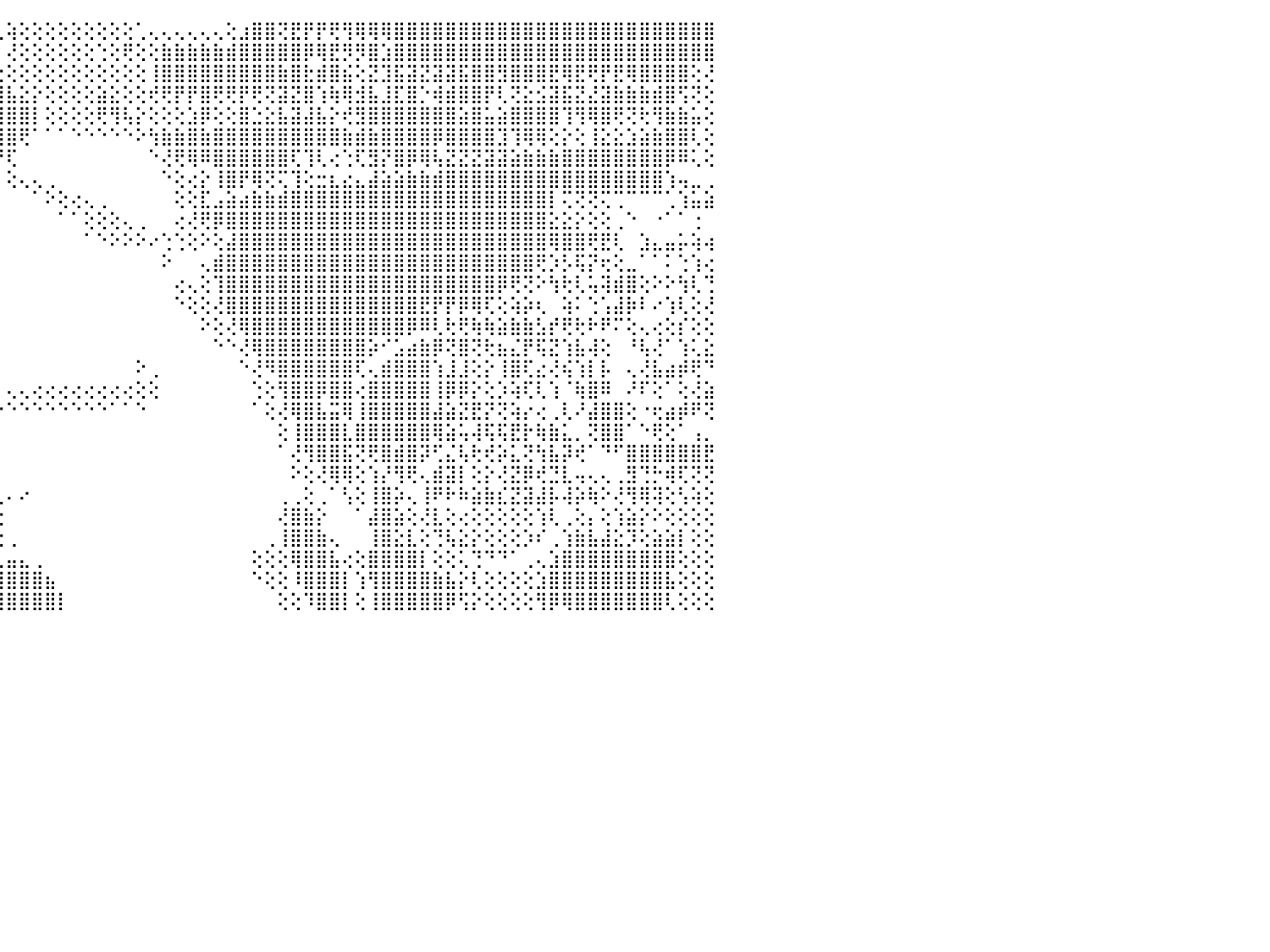

⣿⣿⣿⣧⡕⢀⢀⢀⢀⢀⢄⡕⢄⢕⢕⢕⢕⢕⣿⣿⣿⣿⣿⣿⣿⡇⢕⢕⠑⠀⠀⠀⠀⠀⠀⠀⠀⠀⠀⠕⠀⢕⢸⣟⣇⢵⢕⢕⢕⢕⢕⢕⢕⢕⢕⢁⢄⢄⢄⢄⢄⢄⢕⣰⣿⣿⢝⣟⡟⡟⢟⢻⢿⢿⢿⣿⣿⣿⣿⣿⣿⣿⣿⣿⣿⣿⣿⣿⣿⣿⣿⣿⣿⣿⣿⣿⣿⣿⣿⣿⠀
⣿⣿⣿⣿⣇⢕⢕⢕⢇⠕⠕⠕⠕⢕⢕⢕⢕⢕⢹⣿⣿⣿⣿⣿⣿⣇⠕⠀⠀⠀⠀⠀⠀⠀⠀⠀⠀⠀⠀⠀⠀⠑⢕⢹⡇⢜⢕⢕⢕⢕⢕⢕⢑⢕⢟⢕⢕⣷⣷⣷⣷⣷⣾⣿⣿⣿⣿⣿⡿⢿⣟⡻⡻⣿⣱⣿⣿⣿⣿⣿⣿⣿⣿⣿⣿⣿⣿⣿⣿⣿⣿⣿⣿⣿⣿⣿⣿⣿⣿⣿⠀
⣿⣿⣿⣿⣿⢔⢔⢕⢕⢇⣿⢻⣧⣿⢕⢕⢕⢕⢸⣿⣿⣿⣿⣿⣿⡏⠀⠀⠀⠀⠀⠀⠀⠀⠀⠀⠀⠀⠀⠀⠀⠀⠀⠑⢕⢕⢕⢕⢕⢕⢕⢕⢕⢕⢕⢕⢸⣿⣿⣿⣿⣿⣿⣿⣿⣿⣷⣿⣗⣾⣿⣮⢕⣝⣹⣯⣽⣝⣽⣽⣯⣿⣿⣻⣿⣿⣿⣟⢿⣟⢟⡟⣟⢿⣿⣿⣿⣿⢕⢜⠀
⣿⣿⣿⣿⣿⢕⢕⢕⢕⢕⢻⢸⣿⣿⢕⢕⢕⢕⢕⣿⣿⣿⣿⣿⣿⣷⡀⢄⢄⢀⢀⠀⠀⠀⠀⠀⠀⠀⠀⠀⠀⠀⠀⠀⢸⣧⣕⡕⢕⢕⢕⢕⣵⣕⢕⢕⢞⢟⡟⡟⣿⢟⢟⡟⢟⢝⣽⣝⣿⢱⢷⢿⣺⣧⣸⣏⣿⡑⢾⣾⣿⣿⡟⢇⢝⣕⣪⣽⣯⣝⣜⣽⣷⣷⣷⣾⣿⢫⢝⢕⠀
⣻⣿⣿⣿⣿⡕⢕⢕⢕⢕⢸⢝⢟⢜⢕⢕⢕⢕⢅⣿⣿⣿⣿⣿⣿⣿⣧⢑⣽⣿⣿⡇⠀⠀⢀⢄⢤⡄⠀⠀⠀⠀⠀⠀⢸⣿⣿⡇⢕⢕⢕⢕⢟⢻⢧⡕⢕⢕⢕⣱⡿⢕⢕⣿⣑⣕⣧⣽⣼⣧⡕⢞⣻⣿⣿⣿⣿⣿⣿⣿⣵⣿⣥⣵⣿⣿⣿⣿⢹⢻⢿⣿⢟⢝⢗⢻⣷⣷⣥⢕⠀
⠀⠘⢿⣿⣿⡧⢕⢕⢕⢜⢕⢕⢕⢕⢕⢕⢕⢇⠠⣿⣿⣿⣿⣿⣿⣿⣿⣵⣷⣿⣿⣷⢄⢰⣷⣇⣽⣷⡔⢀⠀⠀⠀⠀⢸⣿⢟⠁⠁⠁⠑⠑⠑⠑⠑⠕⢳⣷⣷⣿⣷⣿⣿⣿⣿⣿⣿⣿⣿⣿⣿⣷⣾⣷⣿⣿⣿⣿⡿⣿⣿⣿⣿⣹⢹⢿⢿⢕⡕⢕⢸⣕⣕⣱⣵⣷⣿⣿⢇⢕⠀
⣷⣕⣱⣵⣿⢧⢕⡑⢺⣷⡇⢕⢕⢕⠕⢕⢑⢄⢅⢸⣿⣿⣿⣿⣿⣟⠋⢹⣿⣿⣿⣿⣧⣿⣿⡿⢟⣫⣿⣵⡄⢄⢀⢄⠝⢏⠀⠀⠀⠀⠀⠀⠀⠀⠀⠀⠑⢜⢟⢿⠿⣿⣿⣿⣿⣿⣿⢏⢹⢇⢔⢑⢏⣻⡝⣿⡿⢿⢧⣝⣝⣝⣽⣽⣵⣷⣷⣷⣿⣿⣿⣿⣿⣿⣿⣿⡿⠿⢅⢕⠀
⣿⣿⣿⣿⡿⢜⠌⢇⡯⠿⢧⡎⠳⢵⠕⢁⢄⠁⢑⣜⢟⢿⢿⣿⣿⣷⡆⢔⢳⣿⣿⣿⣿⣿⡿⢿⣿⣿⣿⣿⣿⣿⣷⣾⠀⢕⢄⢄⢀⠀⠀⠀⠀⠀⠀⠀⠀⠑⢕⢔⡕⢸⣿⡟⢿⢝⢍⢹⢕⣒⣆⣔⣄⣼⣵⣵⣷⣷⣾⣿⣿⣿⣿⣿⣿⣿⣿⣿⣿⣿⣿⣿⣿⣿⣿⣿⢱⢤⣀⢀⠀
⣝⢍⢍⠝⢕⢕⢕⢄⢄⢄⢜⢕⠄⢀⢄⠀⢄⠁⢅⣱⣾⣧⣕⢱⣅⢼⢣⢕⠀⢘⣬⣏⢝⢝⢕⢕⢜⢻⣿⣿⣿⣿⣿⣿⠀⠀⠀⠁⠕⢕⢔⢄⢀⠀⠀⠀⠀⠀⢕⢕⣏⣠⣵⣴⣷⣷⣾⣿⣿⣿⣿⣿⣿⣿⣿⣿⣿⣿⣿⣿⣿⣿⣿⣿⣿⣿⣿⡇⢍⢝⢝⢍⢉⠉⠉⠉⢁⢱⣥⣵⠀
⠄⠀⠀⠄⢷⣷⣾⣿⣿⣿⣿⣷⣵⣧⣷⣷⣶⣷⣷⢕⢍⣝⣛⠳⠧⠑⢵⢵⢔⢕⣿⡕⠕⠑⠁⠁⠑⢝⢿⣿⣿⣿⣿⡇⠀⠀⠀⠀⠀⠁⠁⢕⢕⢕⢄⢀⠀⠀⢔⢜⢟⡿⣿⣿⣿⣿⣿⣿⣿⣿⣿⣿⣿⣿⣿⣿⣿⣿⣿⣿⣿⣿⣿⣿⣿⣿⣿⣕⣕⡕⢕⢕⢀⠑⠀⠐⠁⠁⢐⠀⠀
⣷⣷⣷⣷⣿⣿⣿⣿⣿⣿⣿⣿⣿⣿⣿⣿⣿⣿⡷⢇⢕⢔⣅⣔⣔⣴⣥⣧⣵⣵⠕⠁⠀⠀⠀⠀⠀⠀⢜⢻⣿⣿⡟⠀⠀⠀⠀⠀⠀⠀⠀⠁⠑⠕⠕⠕⠔⢑⢑⢕⠕⢕⣼⣿⣿⣿⣿⣿⣿⣿⣿⣿⣿⣿⣿⣿⣿⣿⣿⣿⣿⣿⣿⣿⣿⣿⣿⢿⣿⣿⢟⣟⢇⠀⣱⣄⣤⡥⢵⢴⠀
⣿⣿⣿⣿⣿⣿⣿⣿⣿⣿⣿⣿⣿⣿⣿⣿⣿⣿⣷⣿⣿⣿⣿⣿⣿⣿⣿⣿⣿⠑⠀⠀⠀⠀⠀⠀⠀⠀⣵⣶⣾⣏⠑⠀⠀⠀⠀⠀⠀⠀⠀⠀⠀⠀⠀⠀⠀⠕⠀⠀⢄⣾⣿⣿⣿⣿⣿⣿⣿⣿⣿⣿⣿⣿⣿⣿⣿⣿⣿⣿⣿⣿⣿⣿⣿⣿⢟⡱⡣⢯⡝⢖⢕⣀⠁⠁⠅⢑⢱⢔⠀
⣿⣿⣿⣿⣿⣿⣿⣿⣿⣿⣿⣿⣿⣿⣿⣿⣿⣿⣿⣿⣿⣿⣿⣿⣿⣿⣿⣿⡿⠀⠀⠀⠀⠀⠀⠀⢄⢀⢻⣿⣿⡟⠀⠀⠀⠀⠀⠀⠀⠀⠀⠀⠀⠀⠀⠀⠀⠀⢔⢄⢕⢹⣿⣿⣿⣿⣿⣿⣿⣿⣿⣿⣿⣿⣿⣿⣿⣿⣿⣿⣿⣿⣿⡿⢟⢝⠕⢳⢗⢇⢥⢽⣾⣿⢕⠕⠕⢳⢇⢙⠀
⣿⣿⣿⣿⣿⣿⣿⣿⣿⣿⣿⣿⣿⣿⣿⣿⣿⣿⣿⣿⣿⣿⣿⣿⣿⣿⣿⠏⠁⠀⠀⠀⠀⠀⠀⠀⠁⠑⠜⣿⣿⡇⠀⠀⠀⠀⠀⠀⠀⠀⠀⠀⠀⠀⠀⠀⠀⠀⠑⢕⢕⢜⣿⣿⣿⣿⣿⣿⣿⣿⣿⣿⣿⣿⣿⣿⣿⣟⡟⡟⡿⢿⢏⢕⢵⡵⢆⠀⢵⠅⢑⢡⣼⡷⠇⠔⢱⢇⢕⢜⠀
⣿⣿⣿⣿⢟⢿⢟⢿⣿⣿⣿⣿⣿⣿⣿⣿⣿⣿⣿⣿⣿⣿⣿⣿⣿⣿⠃⠀⠀⠀⠀⠀⠀⠀⠀⠀⠀⠁⢔⢕⡗⢇⠀⠀⠀⠀⠀⠀⠀⠀⠀⠀⠀⠀⠀⠀⠀⠀⠀⠀⠕⢕⢜⢿⣿⣿⣿⣿⣿⣿⣿⣿⣿⣿⣿⣿⡿⠿⢇⢗⢟⢷⢷⣵⣷⣷⣣⡞⢟⢗⠗⠟⠍⢕⢄⢔⢕⡎⢕⢕⠀
⣿⣿⣿⣿⢕⢕⢕⢕⢻⣿⣿⣿⣿⣿⣿⣿⣿⣿⣿⣿⣿⣿⣿⣿⡿⠃⠀⠀⠀⠀⠀⠀⠀⠀⠀⠀⠀⠀⠑⠔⡇⢕⠀⠀⠀⠀⠀⠀⠀⠀⠀⠀⠀⠀⠀⠀⠀⠀⠀⠀⠀⠑⠑⢜⢿⣿⣿⣿⣿⣿⣿⣿⣿⡵⠊⣡⣴⣷⡿⢝⣿⢝⢗⣦⣌⡟⢯⣝⢱⣧⢼⢕⠀⠘⢧⢜⠁⢱⢅⣕⠀
⣿⣿⣿⣿⣇⠕⢕⢕⢁⠘⣿⣿⣿⣿⣿⣿⣿⣿⣿⣿⣿⣿⡿⠏⠁⠀⠀⠀⠀⠀⠀⠀⠀⠀⠀⠀⠀⢄⣅⣁⡻⣿⢔⠀⠀⠀⠀⠀⠀⠀⠀⠀⠀⠀⠀⠕⢀⠀⠀⠀⠀⠀⠀⠑⢜⠻⣿⣿⣿⣿⣿⣿⢏⢄⣾⣿⣿⣿⢱⣸⣸⢕⡕⢸⣿⢏⣔⢜⢮⢱⡇⡧⠀⢄⢜⣧⣴⡾⢟⠙⠀
⣿⣿⣿⣿⣿⣇⢀⢜⢕⢔⢼⣿⣿⣿⣿⣿⣿⢿⠿⢿⠟⠙⠁⠀⠀⠀⠀⠀⠀⠀⠀⠀⠀⠀⠀⠀⠀⢱⣿⣿⣿⣷⡇⠀⠀⢄⢄⢔⢔⢔⢔⢔⢔⢔⢔⢕⢕⠀⠀⠀⠀⠀⠀⠀⢑⢕⢻⣿⣿⡿⣿⣿⢔⣿⣿⣿⣿⣿⢸⡿⡿⡕⢕⡱⢵⢏⢇⢱⠈⢷⣿⠿⠀⠜⠏⢕⠁⢕⢜⣵⠀
⣿⣿⣿⣿⣿⣿⣷⣆⡑⢅⢜⣿⣿⣿⡟⢙⠁⠀⠀⠀⠀⠀⠀⠀⠀⠀⠀⠀⠀⠀⠀⠀⠀⠀⠀⠀⠀⢸⣿⣿⣿⣿⡇⠔⠑⠑⠑⠑⠑⠑⠑⠑⠑⠁⠁⠑⠀⠀⠀⠀⠀⠀⠀⠀⠁⢕⢜⢿⣿⣧⣭⢿⢸⣿⣿⣿⣿⣿⣼⣵⣝⣟⡝⢝⢵⡔⢔⢀⢇⠜⣼⣿⣿⢕⠐⢖⣴⡾⠟⢝⠀
⣿⣿⣿⣿⣿⣿⣿⣿⣷⣕⢔⢻⢟⣝⣕⡁⠀⠀⠀⠀⠀⠀⠀⠀⠀⠀⠀⠀⠀⣀⣤⣼⡇⠀⠀⠀⠀⢸⣿⣿⣿⣿⠕⠀⠀⠀⠀⠀⠀⠀⠀⠀⠀⠀⠀⠀⠀⠀⠀⠀⠀⠀⠀⠀⠀⠀⢕⢸⣿⣿⣿⣇⣿⣿⣿⣿⣿⣿⢿⣵⢥⢼⢯⢯⣟⡗⢷⣷⣅⡀⢝⣿⣿⠁⠑⢟⢕⠁⢠⡀⠀
⣿⣿⣿⣿⣿⣿⣿⣿⣿⣿⣇⠁⠘⣿⣿⣇⠀⠀⠀⠀⠀⠀⠀⠀⠀⠔⢄⣀⣾⣿⡝⢹⡇⠀⠀⠀⠀⢸⣿⣿⣿⡟⠀⠀⠀⠀⠀⠀⠀⠀⠀⠀⠀⠀⠀⠀⠀⠀⠀⠀⠀⠀⠀⠀⠀⠀⠁⢜⢻⣿⣿⣯⢝⢟⣿⣾⣿⡽⢋⣌⢧⢗⢞⡵⣅⢝⢳⣧⡽⢞⠁⠙⠋⣿⣿⣿⣿⣿⣿⣟⠀
⣿⣿⣿⣿⣿⣿⣿⣿⣿⣿⣿⡇⢀⢛⢟⢿⢤⢤⣄⣠⣤⡄⢔⣶⣶⣷⢎⢋⢍⠙⠓⢸⡇⠀⠀⠀⠀⠸⣿⣿⣿⢇⠀⠀⠀⠀⠀⠀⠀⠀⠀⠀⠀⠀⠀⠀⠀⠀⠀⠀⠀⠀⠀⠀⠀⠀⠀⠕⢕⢜⢿⢿⢕⢱⡜⢻⢟⢄⣾⣽⡇⢕⡕⢜⣝⡿⢞⣙⣇⢤⢄⢄⢀⣻⢙⡓⢾⢏⢝⢝⠀
⣿⣿⣿⣿⣿⣿⣿⡿⢟⢕⢜⢏⣱⣵⢕⢕⢕⢕⢕⢌⢝⢑⢣⢜⣯⡕⠑⠁⠀⠀⢀⢠⠁⠀⠀⠀⠀⢔⣿⠟⠑⠀⠀⢀⢀⠄⠔⠀⠀⠀⠀⠀⠀⠀⠀⠀⠀⠀⠀⠀⠀⠀⠀⠀⠀⠀⢀⢀⢕⢀⠁⢣⢕⢸⣿⡵⢄⢸⠟⠗⠷⣵⣷⣎⣝⣽⣼⡧⢼⡵⢷⠕⢜⢻⢿⢽⢕⢣⢵⢕⠀
⣿⣿⣿⣿⣿⣿⣿⡗⢺⣿⢣⢞⢏⢕⢱⣷⣾⣷⣵⣕⣕⢕⢕⢕⢑⠕⠐⠔⠀⡄⠁⢀⠀⠀⠀⢀⠀⢀⠁⠀⠀⢀⣠⣵⢕⠀⠀⠀⠀⠀⠀⠀⠀⠀⠀⠀⠀⠀⠀⠀⠀⠀⠀⠀⠀⠀⢜⣿⣷⡕⠀⠀⠁⣼⣿⣵⢕⢜⣇⢕⢔⢕⢕⢕⢕⢕⢱⢇⢀⢕⡄⢕⢱⣵⡕⠕⢕⢕⢕⢕⠀
⣿⣿⣿⣿⣽⣾⣿⣿⣷⡏⢕⢕⢕⠕⣼⣿⣿⣿⣿⣿⣿⣷⣧⣵⣔⢄⢀⠀⠀⠀⠁⠐⠕⠀⠁⠁⠑⠀⢔⢴⣾⣿⣿⢇⢕⢀⠀⠀⠀⠀⠀⠀⠀⠀⠀⠀⠀⠀⠀⠀⠀⠀⠀⠀⠀⢀⢸⣿⣿⣷⢄⠀⠀⢸⣿⣕⣇⢕⢙⢧⣕⡕⢕⢕⢕⡱⠎⢀⢱⣷⣧⣼⣕⡹⢕⣵⣵⡇⢕⢕⠀
⣿⣿⣿⣿⣿⣿⣿⣿⣿⢕⢕⢕⢕⣼⢿⣟⣟⣟⣻⣿⣿⣿⢻⣿⣿⣿⣷⣵⣔⡔⢄⢄⢀⠔⠀⠀⢠⢀⠁⢜⡕⢕⢕⢑⣀⣤⣄⢀⠀⠀⠀⠀⠀⠀⠀⠀⠀⠀⠀⠀⠀⠀⠀⠀⢕⢕⢕⢿⣿⣿⣧⢔⢕⣿⣿⣿⣿⡇⢕⢕⢅⢙⠙⠙⠁⢀⢄⣱⣿⣿⣿⣿⣿⣿⣿⣿⣿⢕⢕⢕⠀
⣿⣿⣿⣿⣿⣿⣿⣿⣿⢕⣱⢼⣶⣿⣿⣿⣿⣿⣿⣿⣿⣿⣿⣿⣿⣿⣿⣿⣿⣿⣿⣷⣵⣔⡄⠀⢀⠐⠀⣡⣵⣾⣿⣿⣿⣿⣿⣿⣦⠀⠀⠀⠀⠀⠀⠀⠀⠀⠀⠀⠀⠀⠀⠀⠑⢕⢕⠸⣿⣿⣿⡇⢱⢻⣿⣿⣿⣿⣷⣧⡕⢇⢕⢕⢕⢕⣱⣿⣿⣿⣿⣿⣿⣿⣿⣿⣧⢕⢕⢕⠀
⣿⣿⣿⣿⣿⣿⣿⣿⣿⣿⣿⣿⣿⣿⣿⣿⣿⣿⣿⣿⣿⣿⣿⣿⣿⣿⣿⣿⣿⣿⣿⣿⣿⢏⠑⠀⠁⠀⢰⣿⣿⣿⣿⣿⣿⣿⣿⣿⣿⡇⠀⠀⠀⠀⠀⠀⠀⠀⠀⠀⠀⠀⠀⠀⠀⠀⢕⢕⠹⣿⣿⡇⢕⢸⣿⣿⣿⣿⣿⡿⢫⡕⢕⢕⢕⢕⢻⡿⢿⣿⣿⣿⣿⣿⣿⣿⢇⢕⢕⢕⠀
⠀⠀⠀⠀⠀⠀⠀⠀⠀⠀⠀⠀⠀⠀⠀⠀⠀⠀⠀⠀⠀⠀⠀⠀⠀⠀⠀⠀⠀⠀⠀⠀⠀⠀⠀⠀⠀⠀⠀⠀⠀⠀⠀⠀⠀⠀⠀⠀⠀⠀⠀⠀⠀⠀⠀⠀⠀⠀⠀⠀⠀⠀⠀⠀⠀⠀⠀⠀⠀⠀⠀⠀⠀⠀⠀⠀⠀⠀⠀⠀⠀⠀⠀⠀⠀⠀⠀⠀⠀⠀⠀⠀⠀⠀⠀⠀⠀⠀⠀⠀⠀